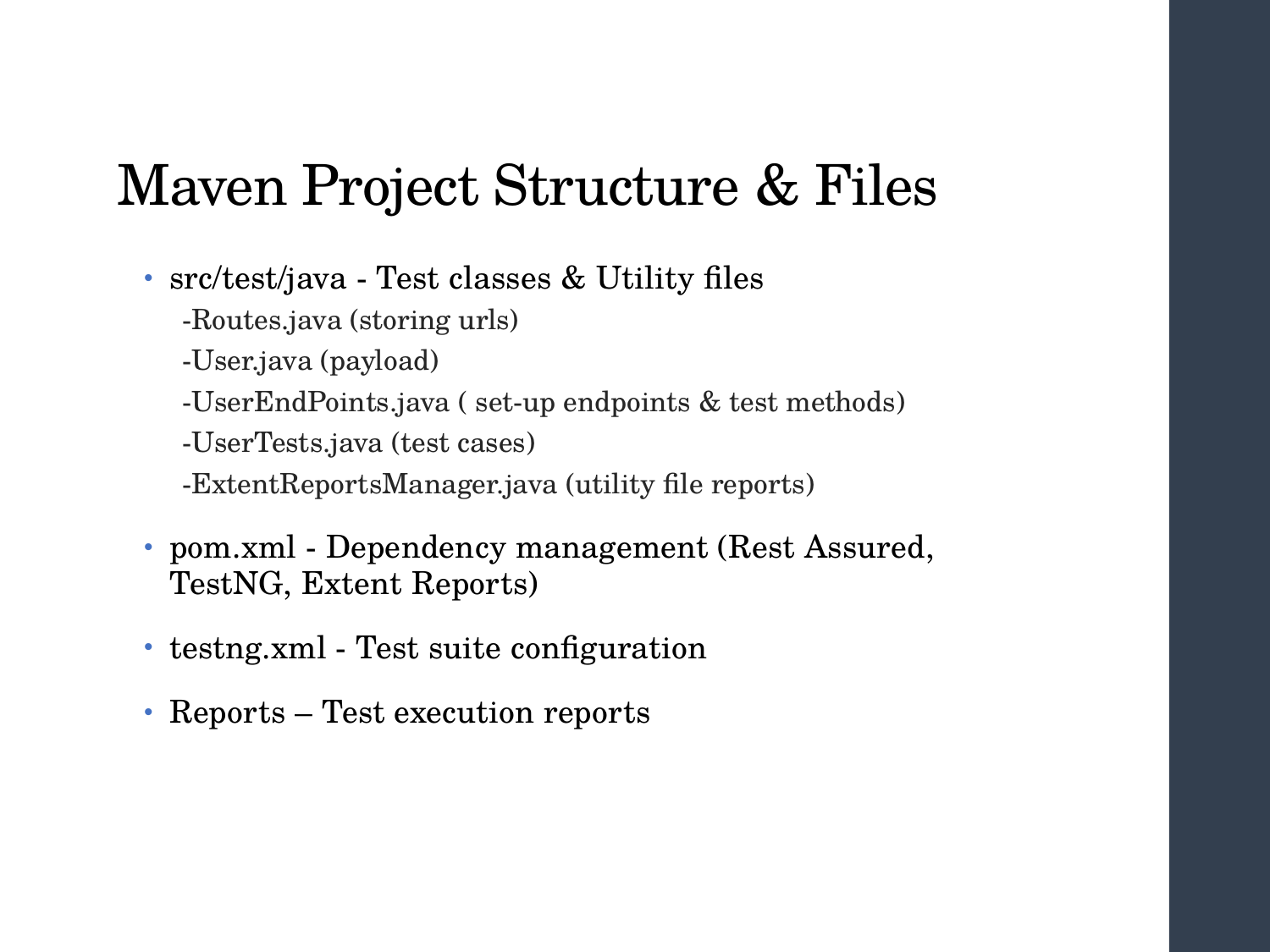

# Maven Project Structure & Files
src/test/java - Test classes & Utility files
-Routes.java (storing urls)
-User.java (payload)
-UserEndPoints.java ( set-up endpoints & test methods)
-UserTests.java (test cases)
-ExtentReportsManager.java (utility file reports)
pom.xml - Dependency management (Rest Assured, TestNG, Extent Reports)
testng.xml - Test suite configuration
Reports – Test execution reports